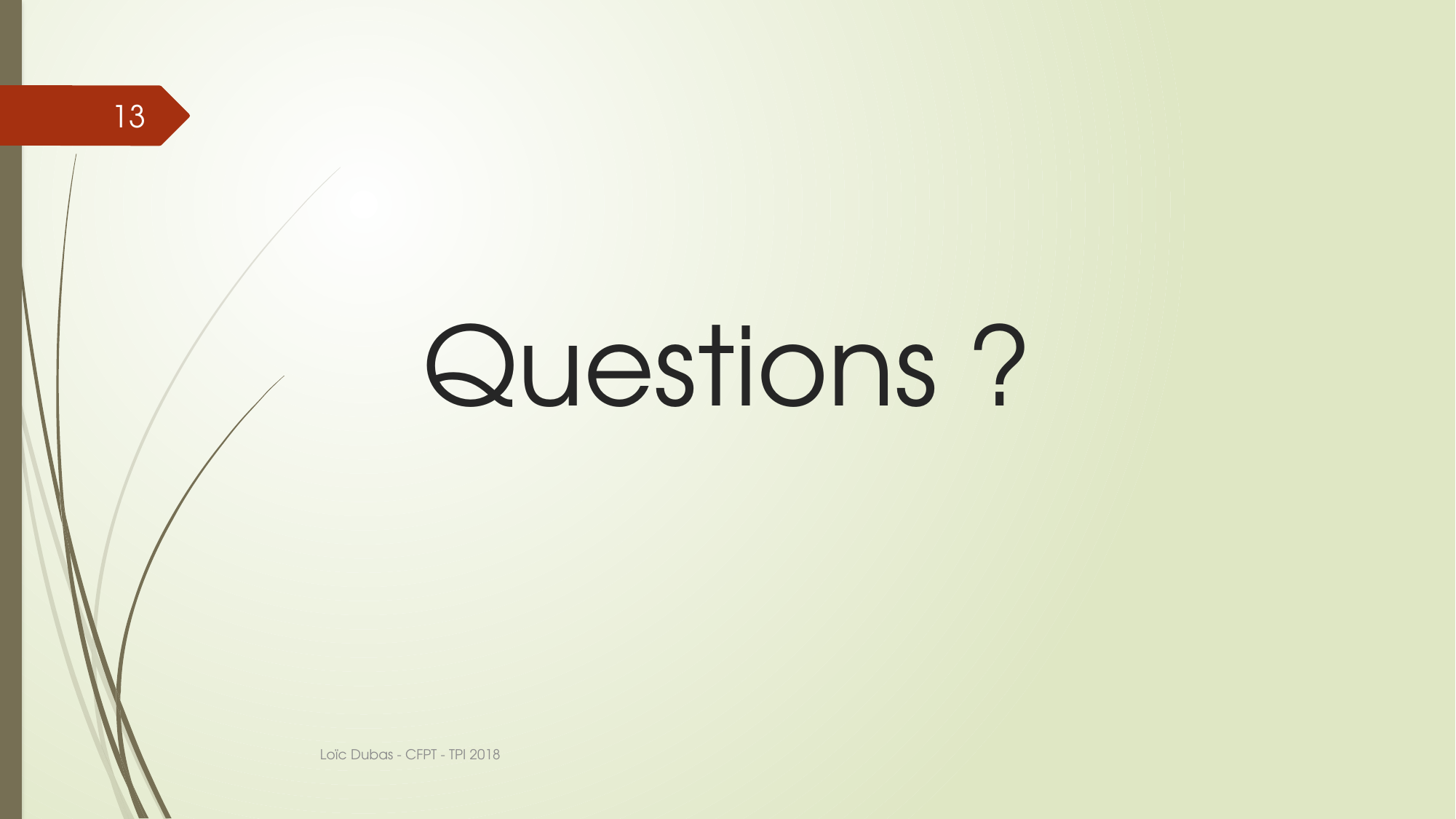

13
# Questions ?
Loïc Dubas - CFPT - TPI 2018